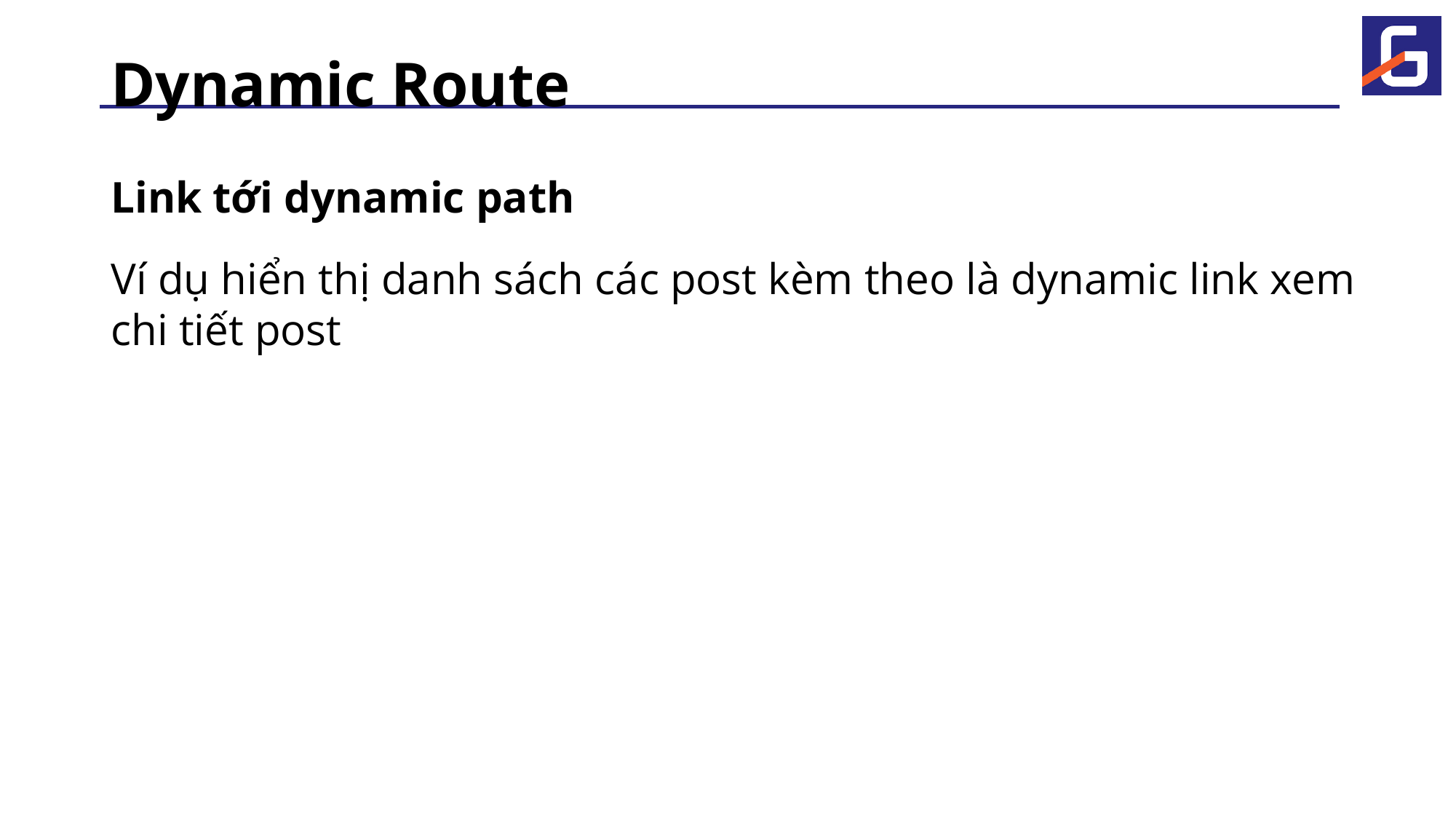

# Dynamic Route
Link tới dynamic path
Ví dụ hiển thị danh sách các post kèm theo là dynamic link xem chi tiết post